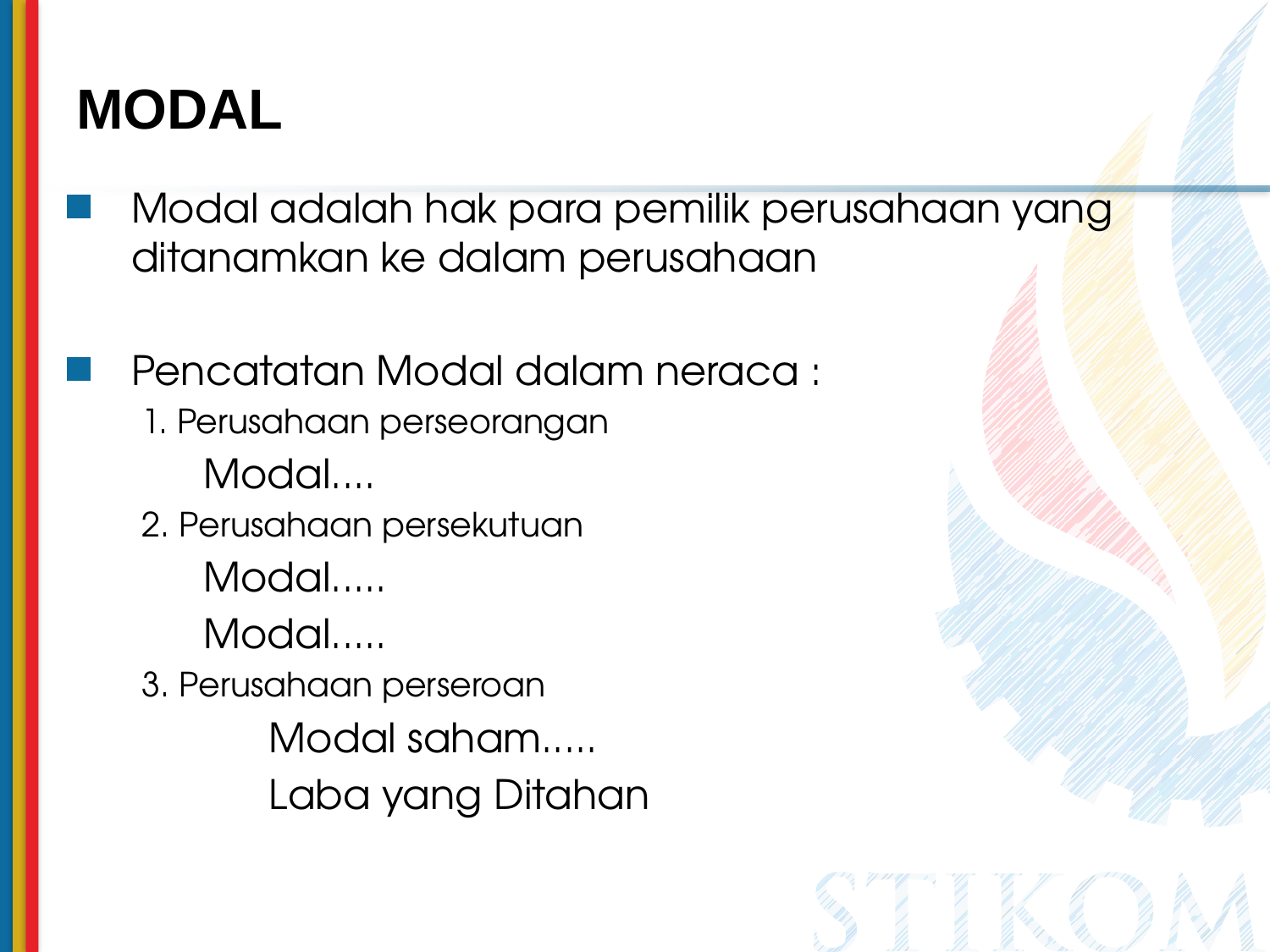

# MODAL
Modal adalah hak para pemilik perusahaan yang ditanamkan ke dalam perusahaan

Pencatatan Modal dalam neraca :
1. Perusahaan perseorangan
	Modal....
2. Perusahaan persekutuan
	Modal.....
	Modal.....
3. Perusahaan perseroan
	Modal saham.....
	Laba yang Ditahan